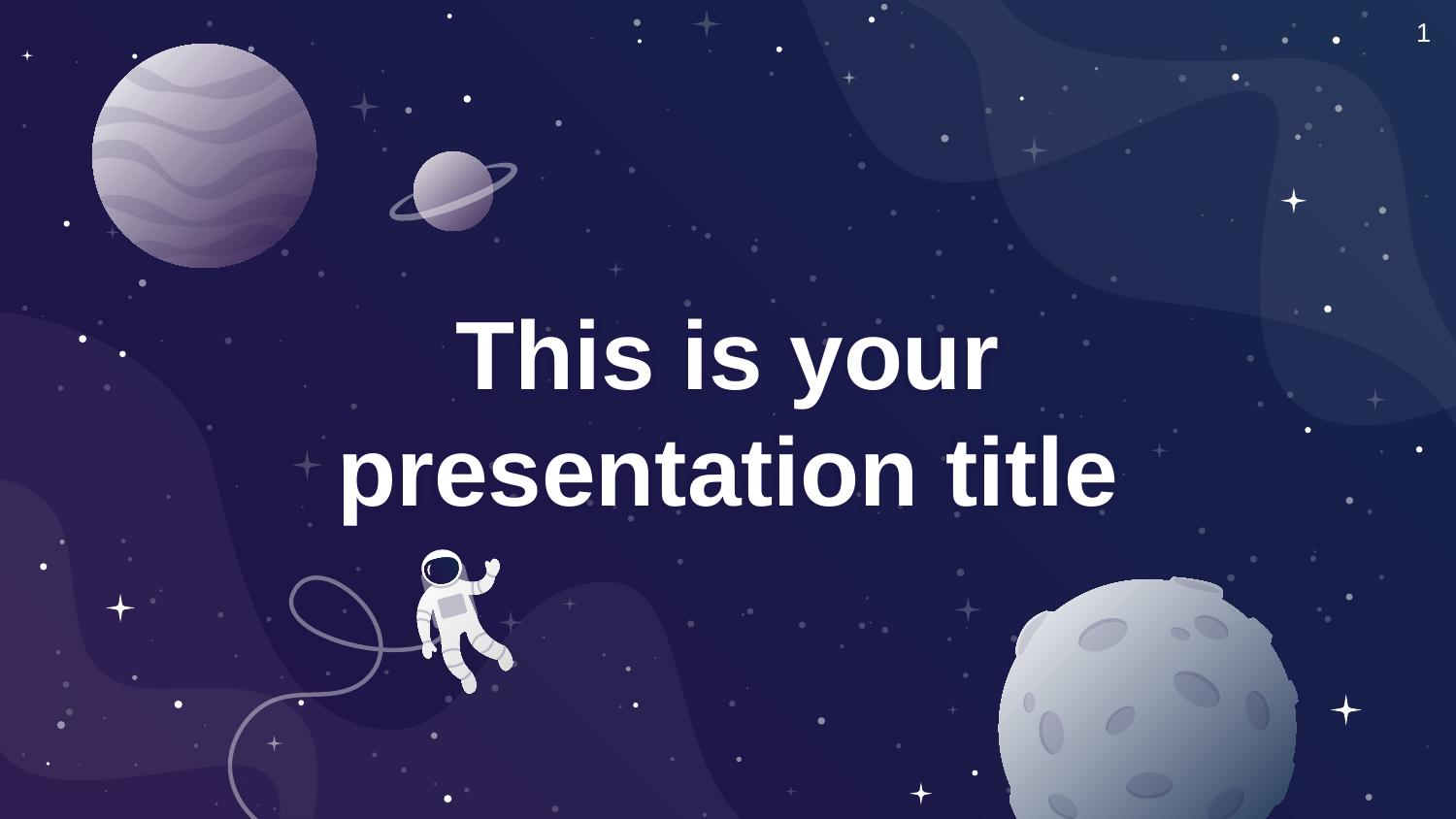

1
# This is your presentation title